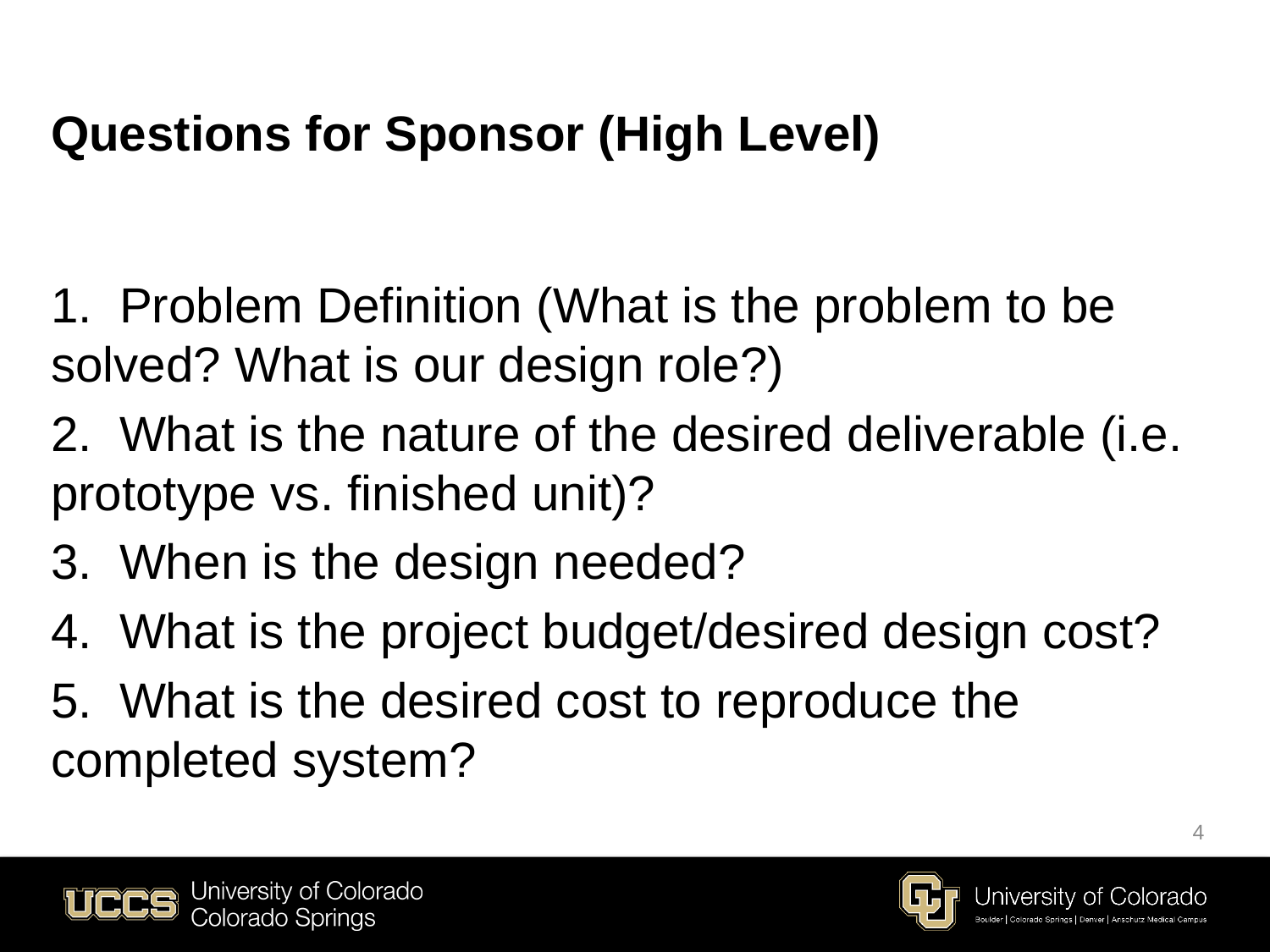

Questions for Sponsor (High Level)

1.  Problem Definition (What is the problem to be solved? What is our design role?)
2.  What is the nature of the desired deliverable (i.e. prototype vs. finished unit)?
3.  When is the design needed?
4.  What is the project budget/desired design cost?
5.  What is the desired cost to reproduce the completed system?

4